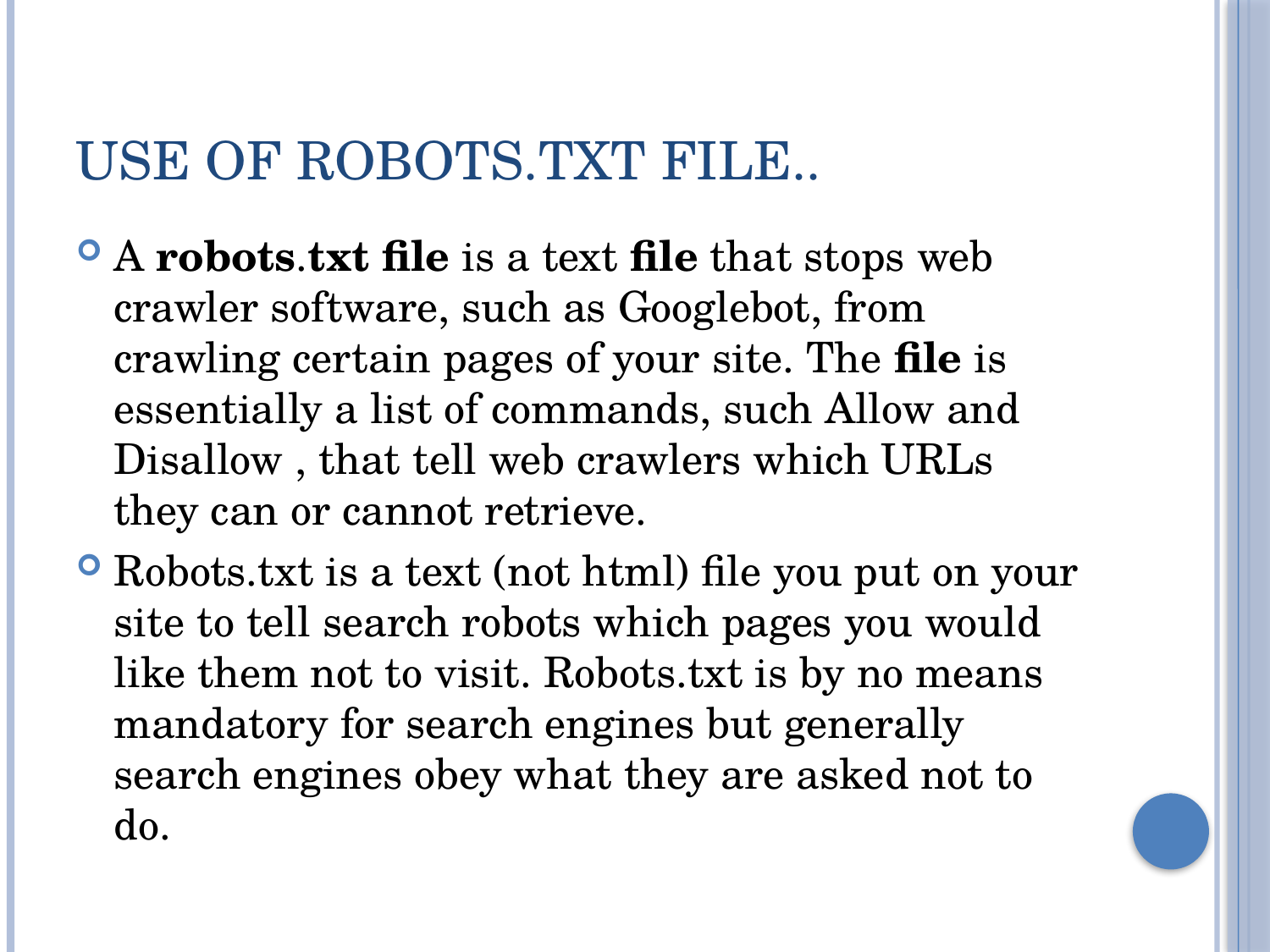

# Use of robots.txt file..
A robots.txt file is a text file that stops web crawler software, such as Googlebot, from crawling certain pages of your site. The file is essentially a list of commands, such Allow and Disallow , that tell web crawlers which URLs they can or cannot retrieve.
Robots.txt is a text (not html) file you put on your site to tell search robots which pages you would like them not to visit. Robots.txt is by no means mandatory for search engines but generally search engines obey what they are asked not to do.